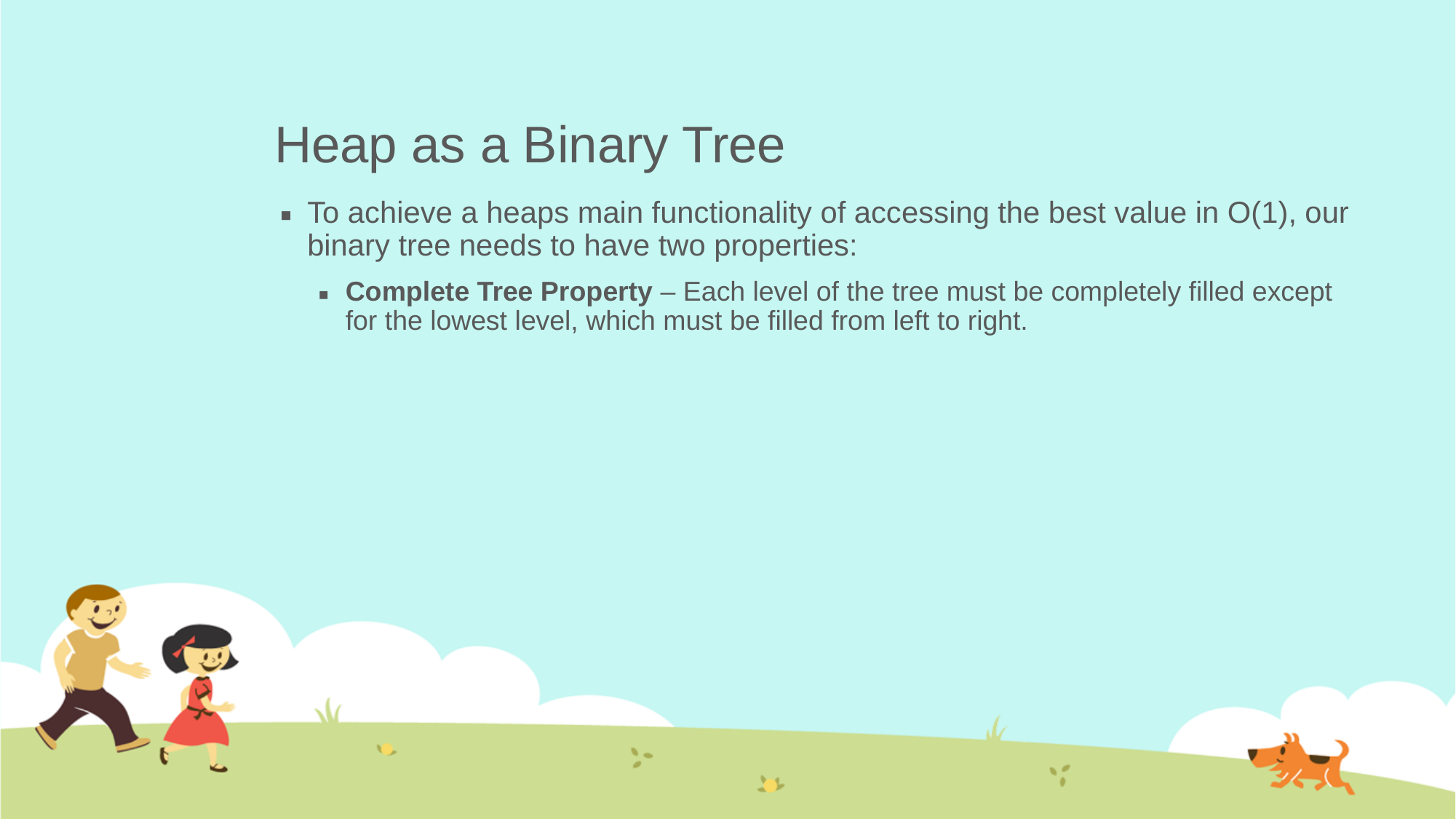

# Heap as a Binary Tree
To achieve a heaps main functionality of accessing the best value in O(1), our binary tree needs to have two properties:
Complete Tree Property – Each level of the tree must be completely filled except for the lowest level, which must be filled from left to right.